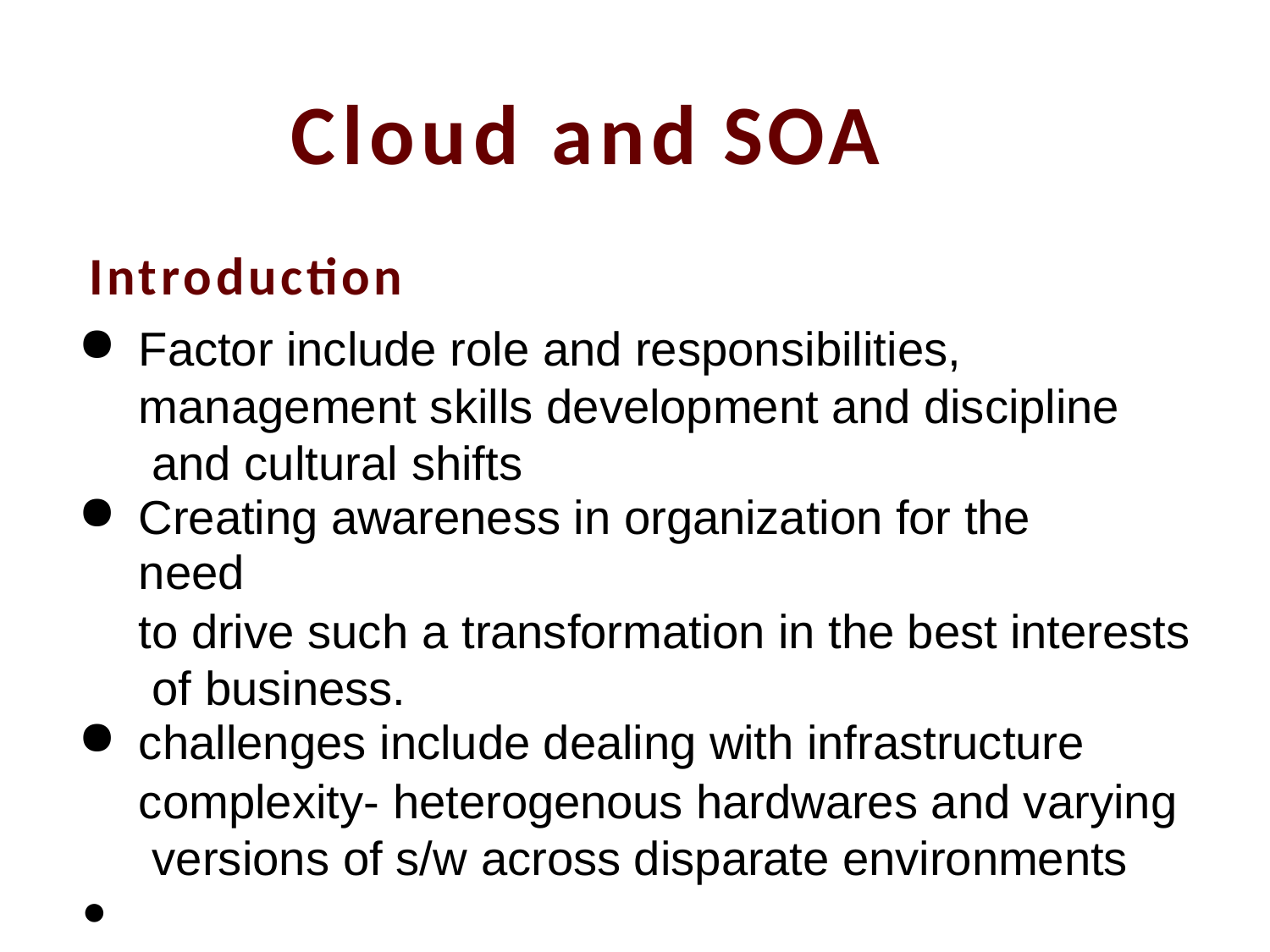

# Cloud and SOA
 Introduction
Factor include role and responsibilities,  management skills development and discipline  and cultural shifts
Creating awareness in organization for the need
to drive such a transformation in the best interests  of business.
challenges include dealing with infrastructure
complexity- heterogenous hardwares and varying  versions of s/w across disparate environments
●